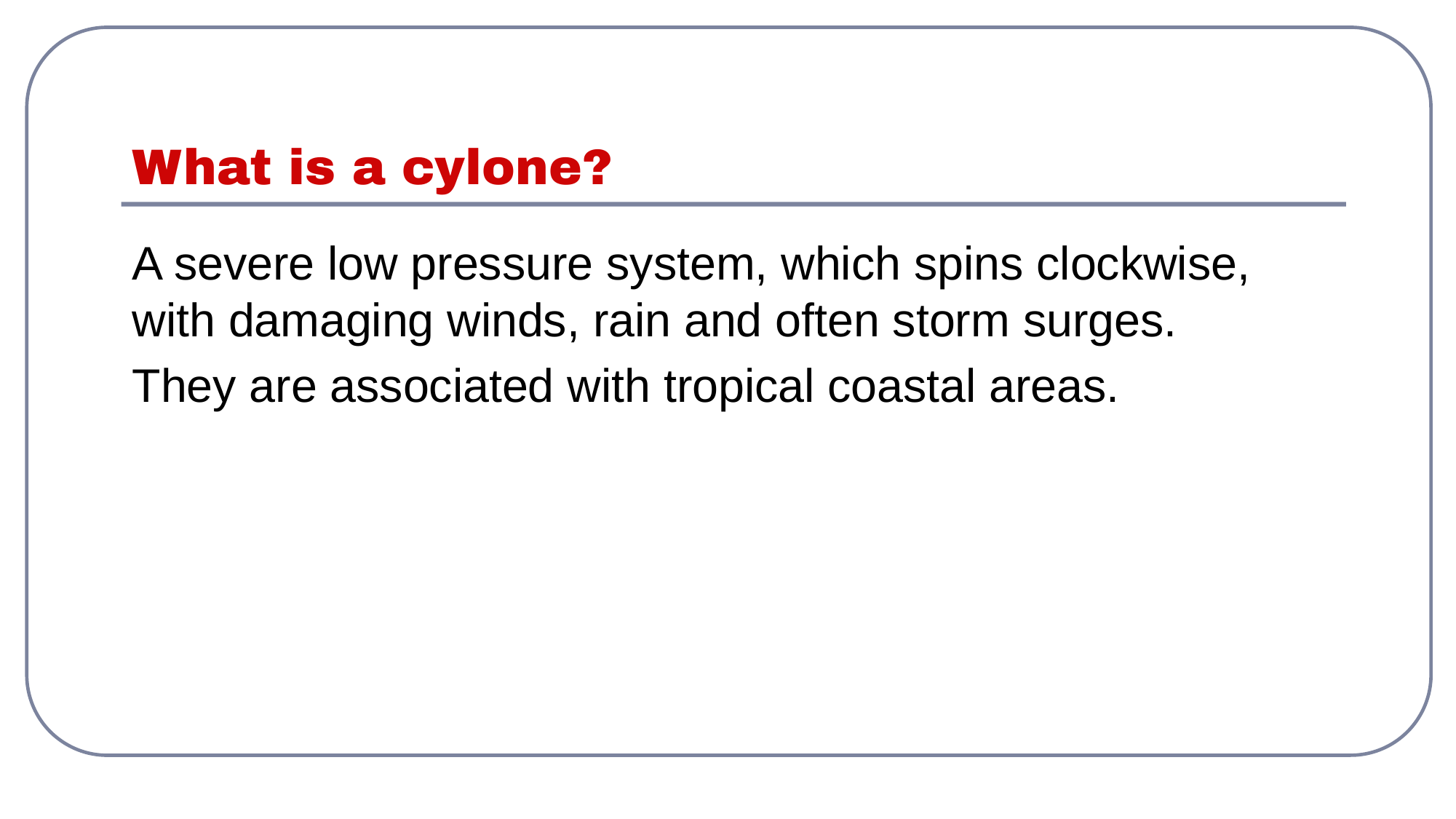

# What is a cylone?
A severe low pressure system, which spins clockwise, with damaging winds, rain and often storm surges.
They are associated with tropical coastal areas.